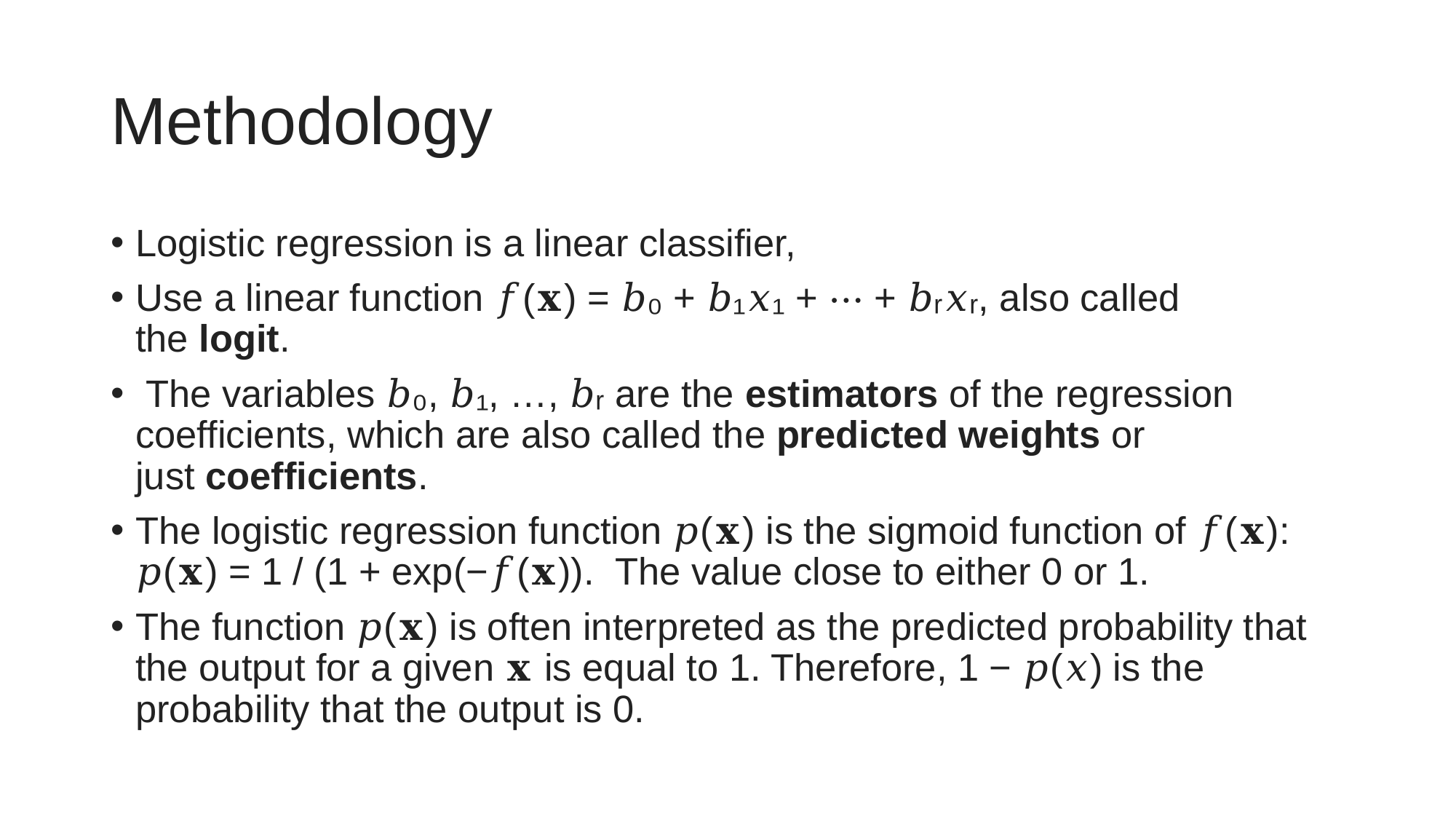

# Methodology
Logistic regression is a linear classifier,
Use a linear function 𝑓(𝐱) = 𝑏₀ + 𝑏₁𝑥₁ + ⋯ + 𝑏ᵣ𝑥ᵣ, also called the logit.
 The variables 𝑏₀, 𝑏₁, …, 𝑏ᵣ are the estimators of the regression coefficients, which are also called the predicted weights or just coefficients.
The logistic regression function 𝑝(𝐱) is the sigmoid function of 𝑓(𝐱): 𝑝(𝐱) = 1 / (1 + exp(−𝑓(𝐱)).  The value close to either 0 or 1.
The function 𝑝(𝐱) is often interpreted as the predicted probability that the output for a given 𝐱 is equal to 1. Therefore, 1 − 𝑝(𝑥) is the probability that the output is 0.